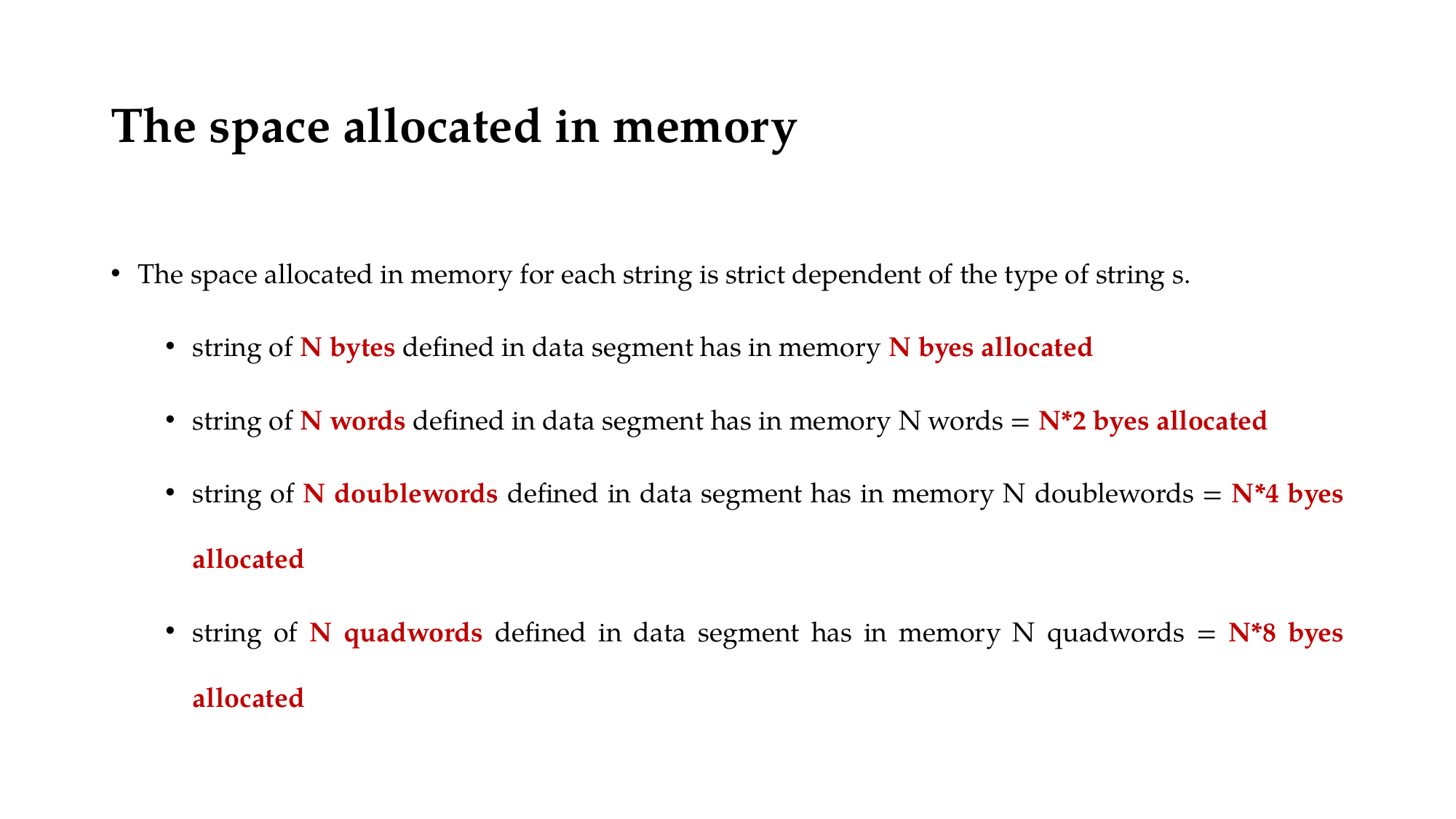

# The space allocated in memory
The space allocated in memory for each string is strict dependent of the type of string s.
string of N bytes defined in data segment has in memory N byes allocated
string of N words defined in data segment has in memory N words = N*2 byes allocated
string of N doublewords defined in data segment has in memory N doublewords = N*4 byes allocated
string of N quadwords defined in data segment has in memory N quadwords = N*8 byes allocated